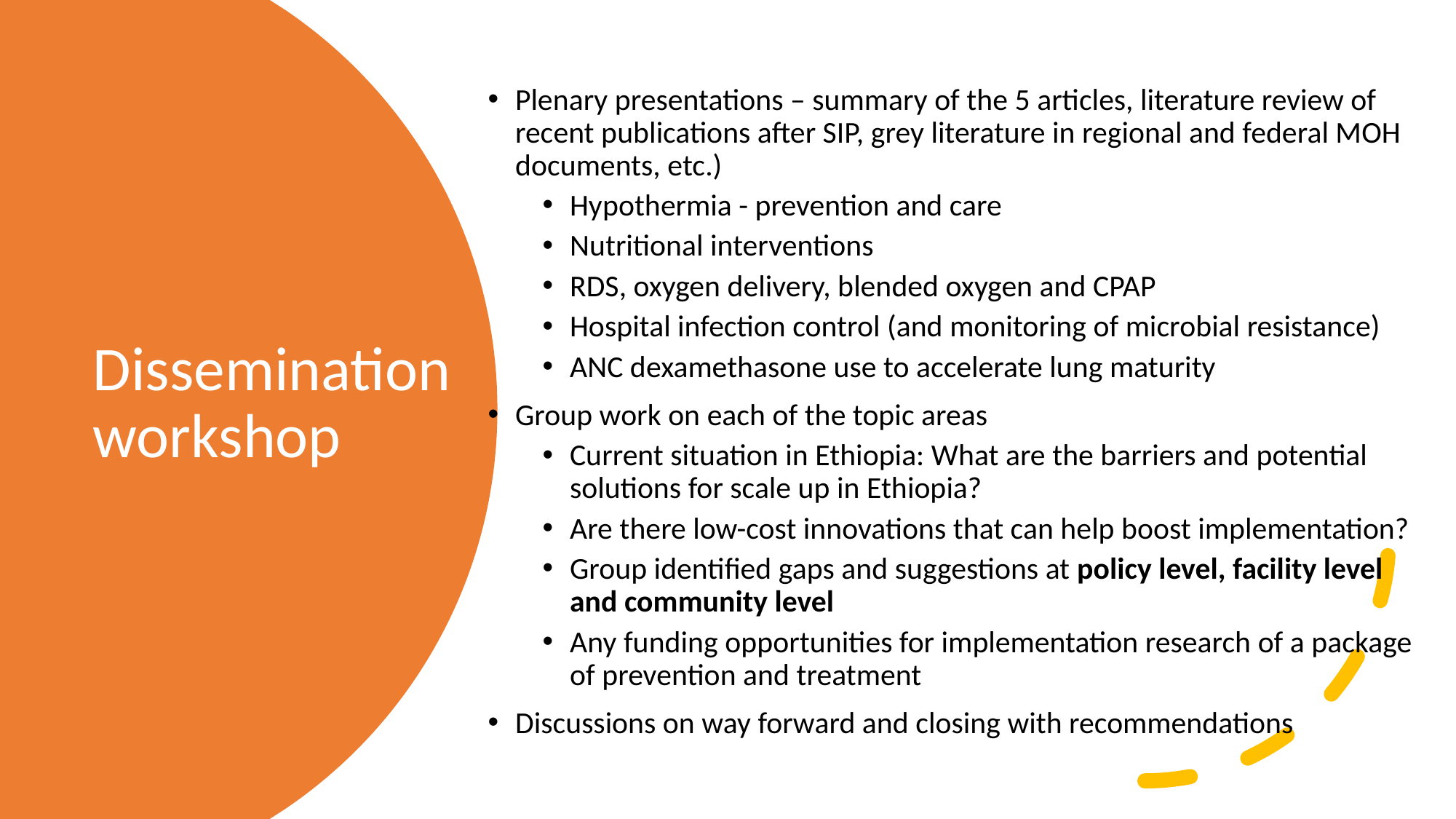

Plenary presentations – summary of the 5 articles, literature review of recent publications after SIP, grey literature in regional and federal MOH documents, etc.)
Hypothermia - prevention and care
Nutritional interventions
RDS, oxygen delivery, blended oxygen and CPAP
Hospital infection control (and monitoring of microbial resistance)
ANC dexamethasone use to accelerate lung maturity
Group work on each of the topic areas
Current situation in Ethiopia: What are the barriers and potential solutions for scale up in Ethiopia?
Are there low-cost innovations that can help boost implementation?
Group identified gaps and suggestions at policy level, facility level and community level
Any funding opportunities for implementation research of a package of prevention and treatment
Discussions on way forward and closing with recommendations
# Dissemination workshop